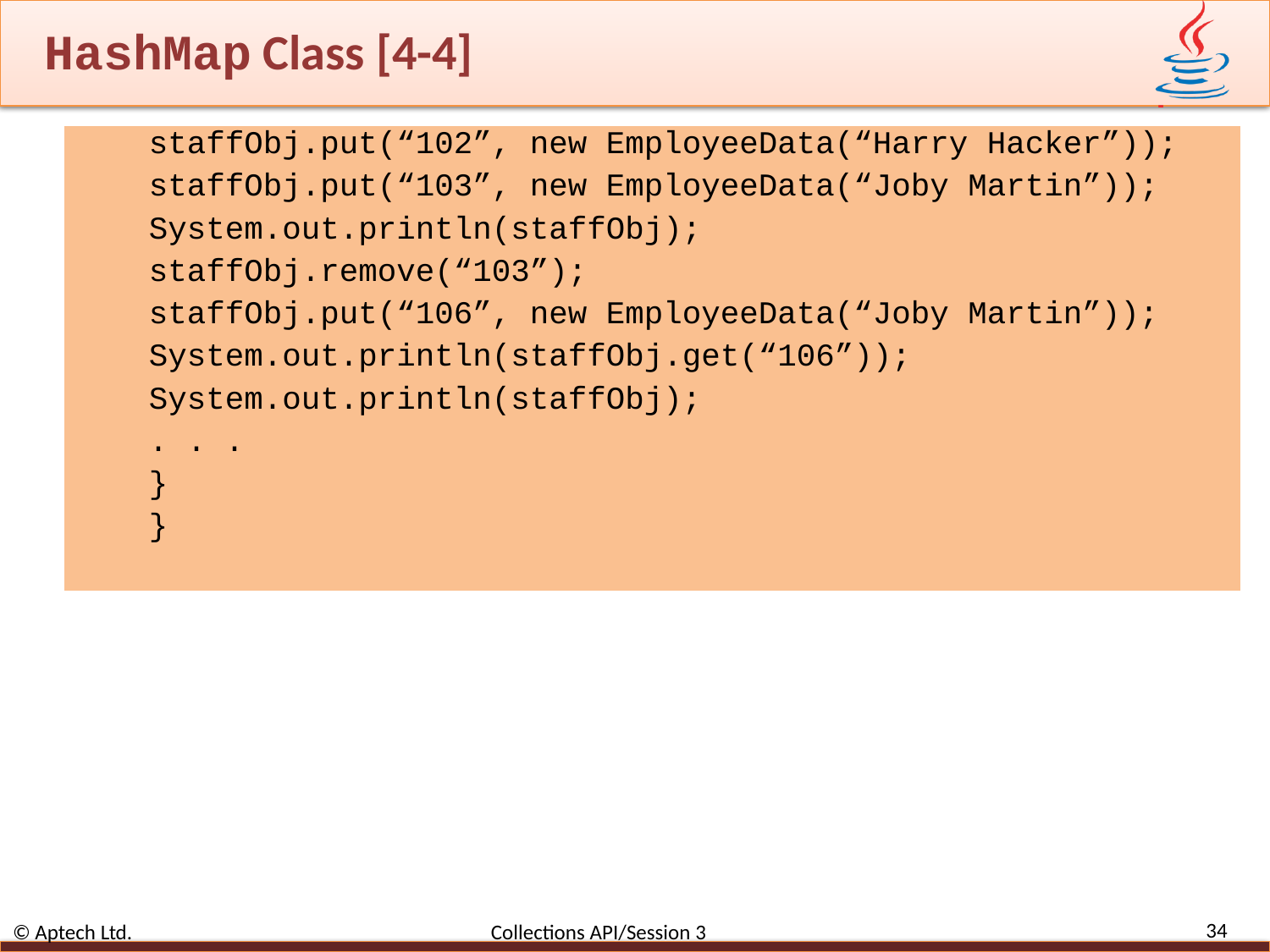

# HashMap Class [4-4]
staffObj.put(“102”, new EmployeeData(“Harry Hacker”));
staffObj.put(“103”, new EmployeeData(“Joby Martin”));
System.out.println(staffObj);
staffObj.remove(“103”);
staffObj.put(“106”, new EmployeeData(“Joby Martin”));
System.out.println(staffObj.get(“106”));
System.out.println(staffObj);
. . .
}
}

34
© Aptech Ltd.                                                                          Collections API/Session 3